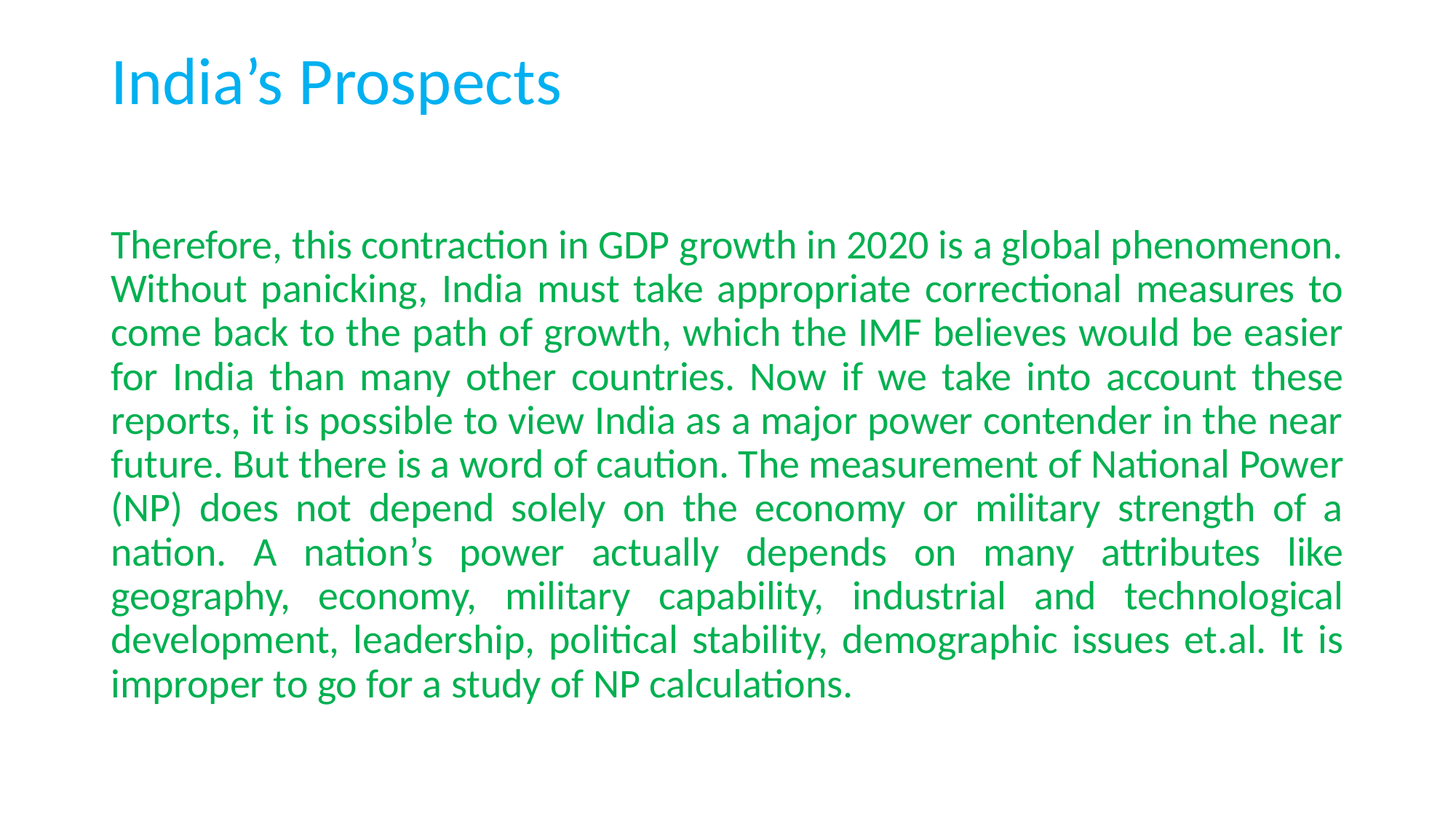

# India’s Prospects
Therefore, this contraction in GDP growth in 2020 is a global phenomenon. Without panicking, India must take appropriate correctional measures to come back to the path of growth, which the IMF believes would be easier for India than many other countries. Now if we take into account these reports, it is possible to view India as a major power contender in the near future. But there is a word of caution. The measurement of National Power (NP) does not depend solely on the economy or military strength of a nation. A nation’s power actually depends on many attributes like geography, economy, military capability, industrial and technological development, leadership, political stability, demographic issues et.al. It is improper to go for a study of NP calculations.